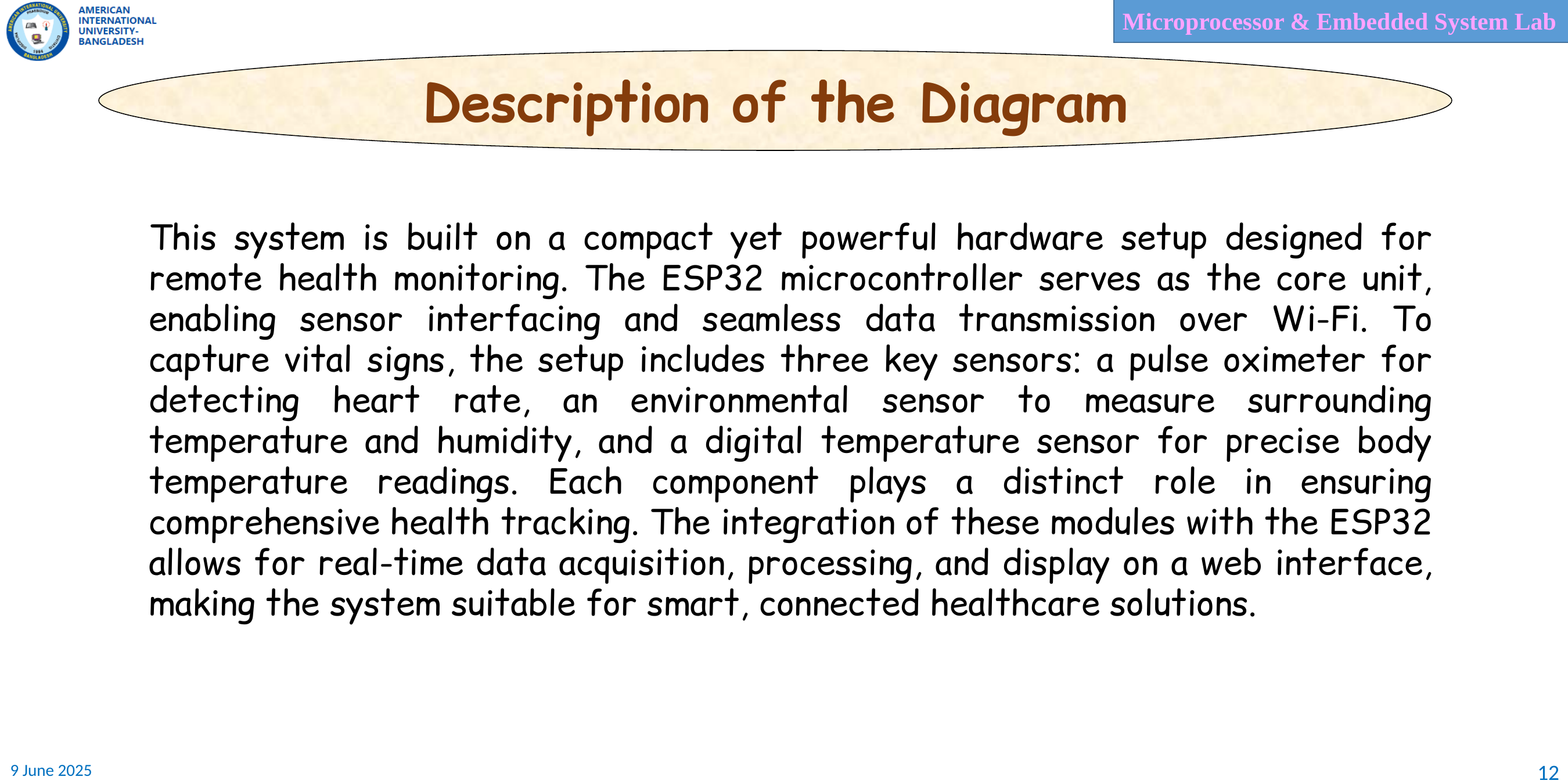

Description of the Diagram

This system is built on a compact yet powerful hardware setup designed for remote health monitoring. The ESP32 microcontroller serves as the core unit, enabling sensor interfacing and seamless data transmission over Wi-Fi. To capture vital signs, the setup includes three key sensors: a pulse oximeter for detecting heart rate, an environmental sensor to measure surrounding temperature and humidity, and a digital temperature sensor for precise body temperature readings. Each component plays a distinct role in ensuring comprehensive health tracking. The integration of these modules with the ESP32 allows for real-time data acquisition, processing, and display on a web interface, making the system suitable for smart, connected healthcare solutions.
12